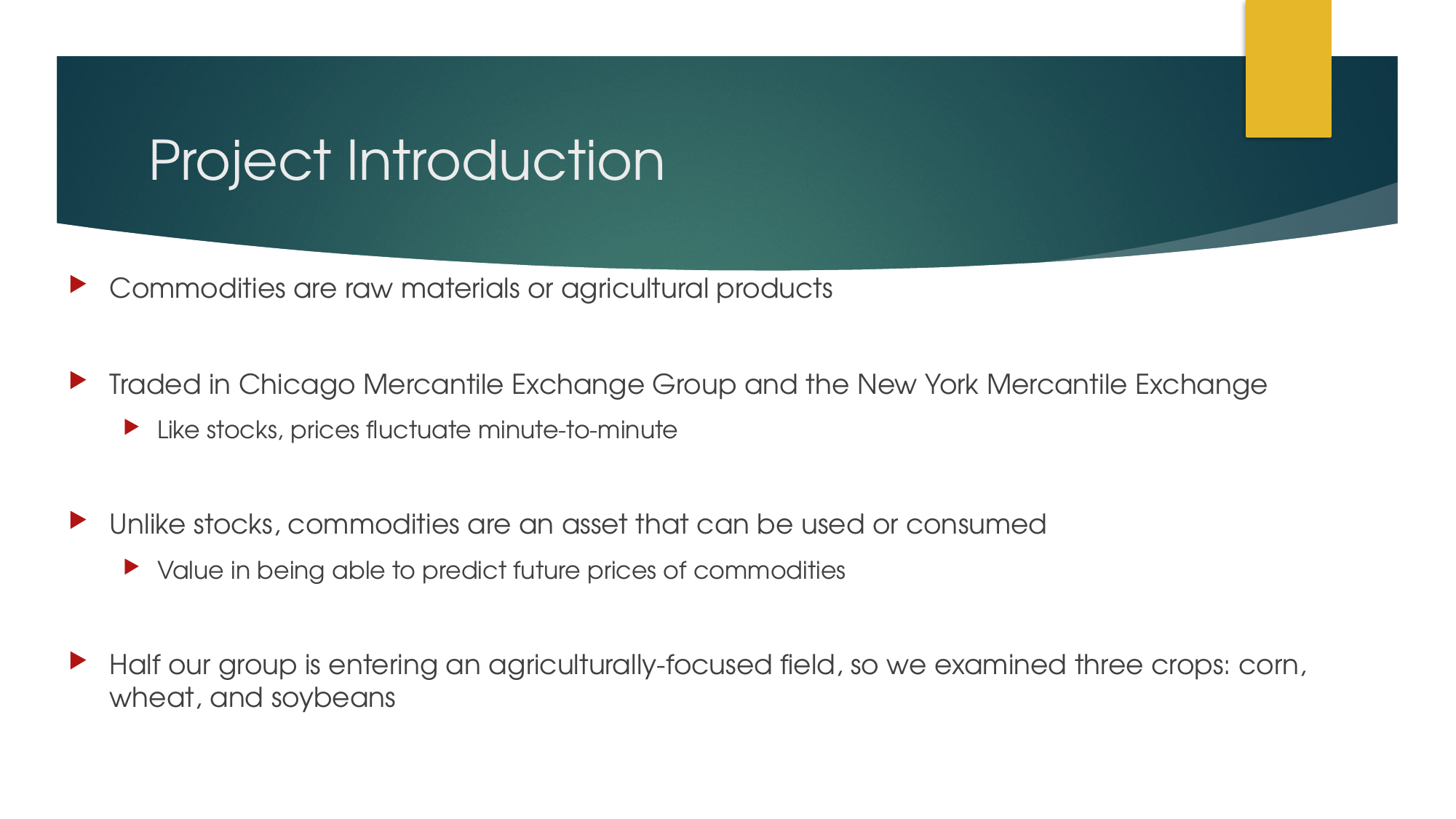

# Project Introduction

Commodities are raw materials or agricultural products

Traded in Chicago Mercantile Exchange Group and the New York Mercantile Exchange
Like stocks, prices fluctuate minute-to-minute

Unlike stocks, commodities are an asset that can be used or consumed
Value in being able to predict future prices of commodities

Half our group is entering an agriculturally-focused field, so we examined three crops: corn, wheat, and soybeans